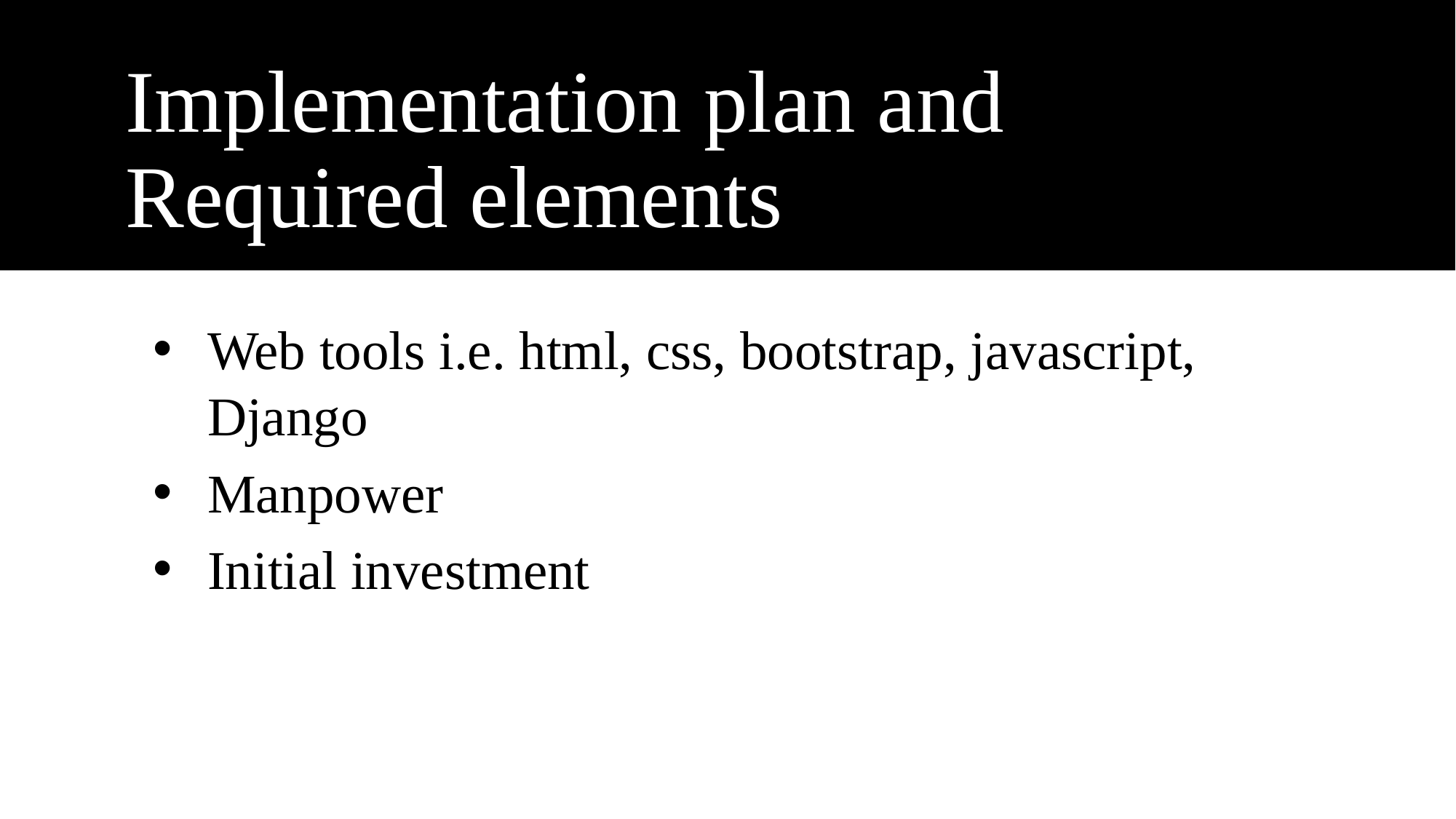

# Implementation plan and Required elements
Web tools i.e. html, css, bootstrap, javascript,  Django
Manpower
Initial investment